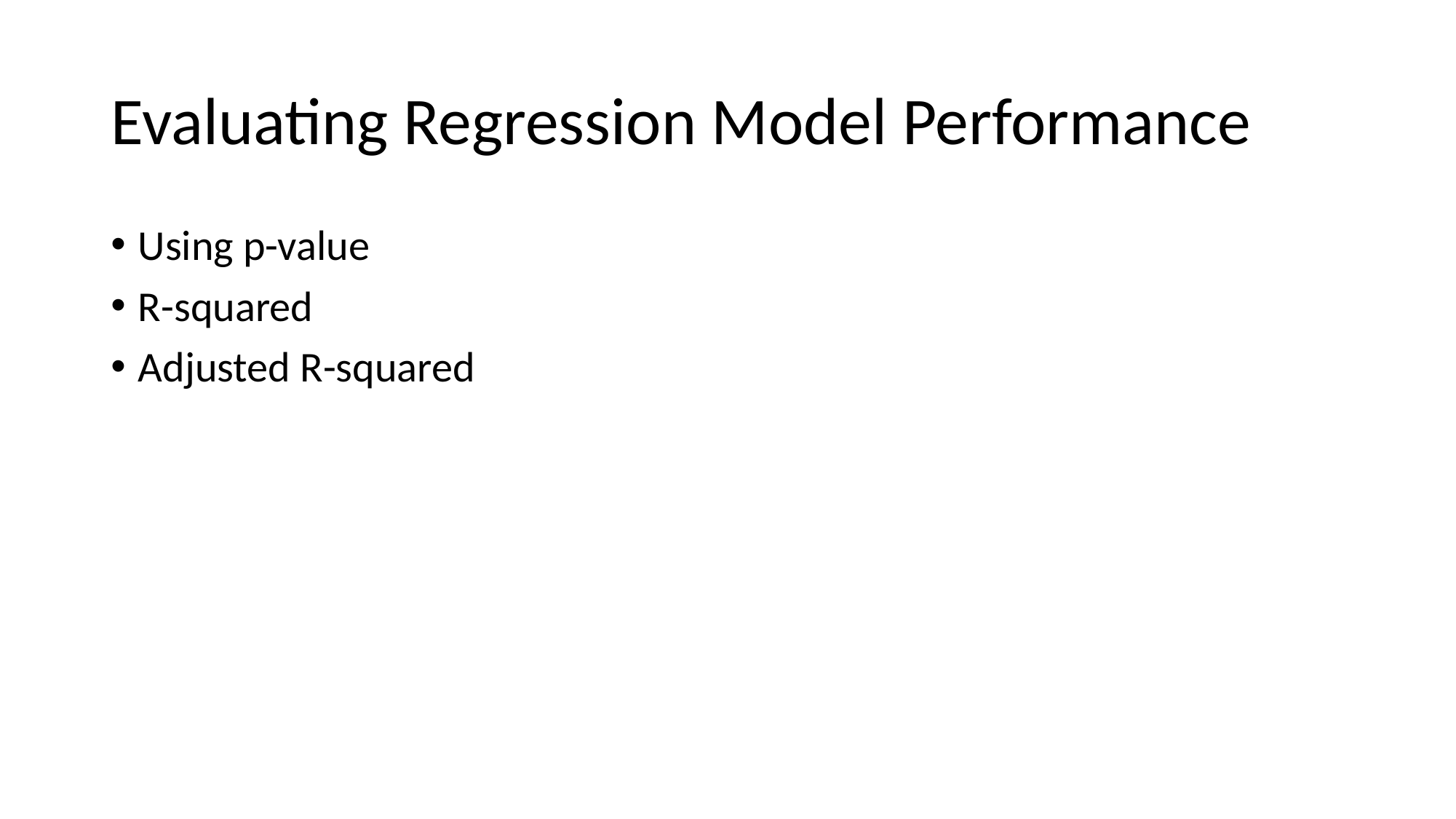

# Evaluating Regression Model Performance
Using p-value
R-squared
Adjusted R-squared